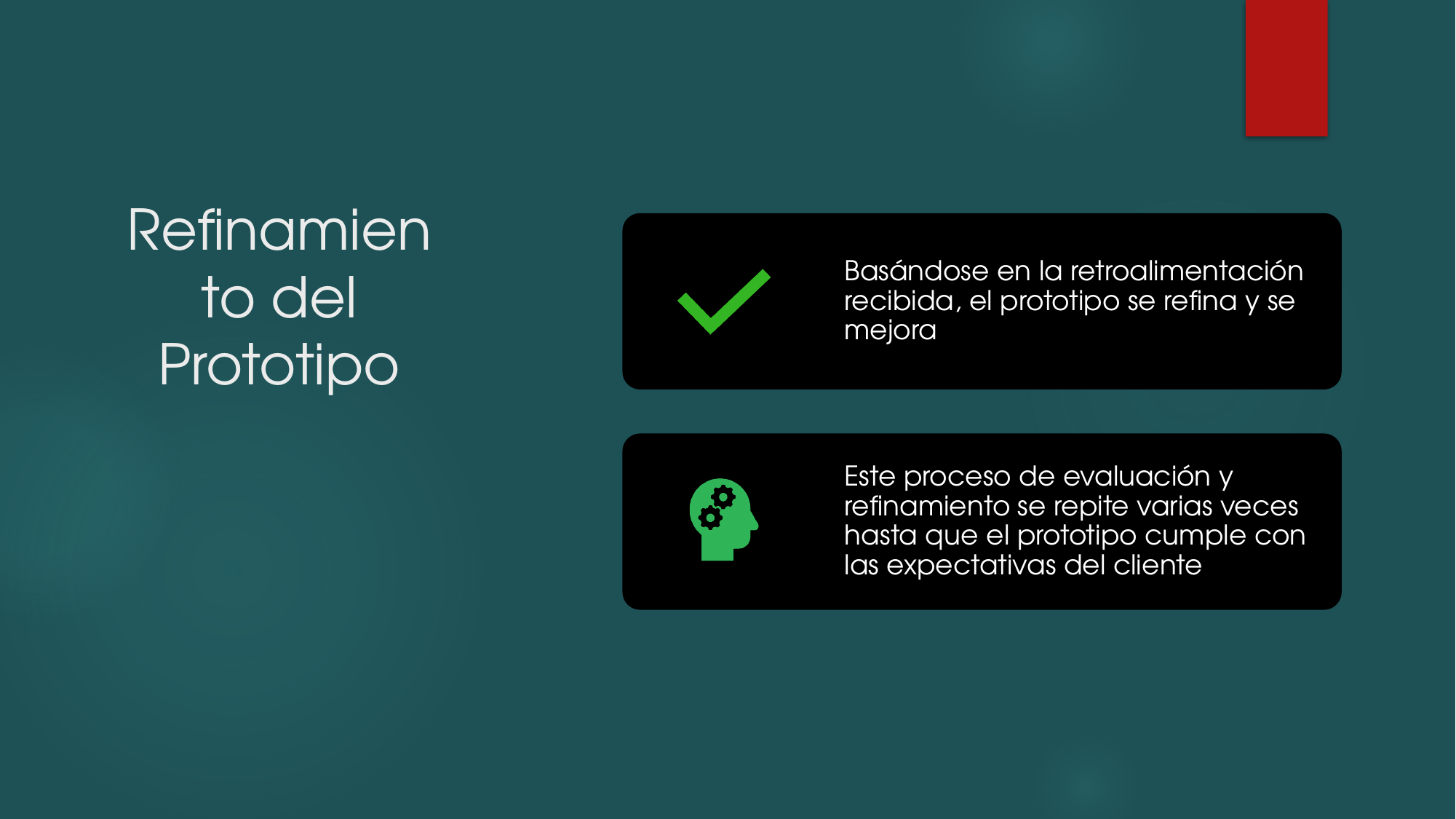

Basándose en la retroalimentación recibida, el prototipo se refina y se mejora
Este proceso de evaluación y refinamiento se repite varias veces hasta que el prototipo cumple con las expectativas del cliente
# Refinamiento del Prototipo